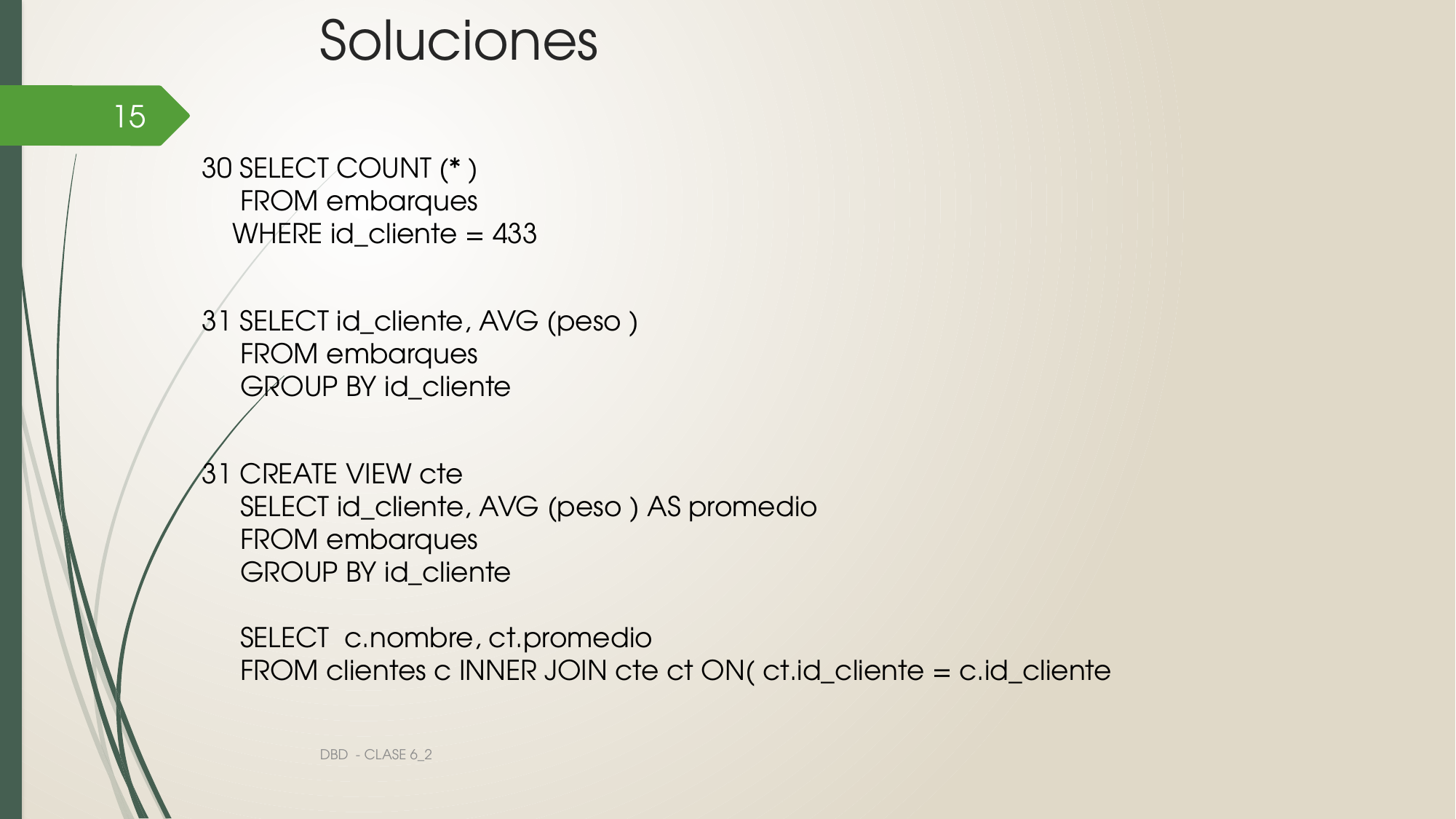

# Soluciones
15
30 SELECT COUNT (* )
     FROM embarques
    WHERE id_cliente = 433
31 SELECT id_cliente, AVG (peso )
     FROM embarques
     GROUP BY id_cliente
31 CREATE VIEW cte
     SELECT id_cliente, AVG (peso ) AS promedio
     FROM embarques
     GROUP BY id_cliente

     SELECT  c.nombre, ct.promedio
     FROM clientes c INNER JOIN cte ct ON( ct.id_cliente = c.id_cliente
DBD  - CLASE 6_2